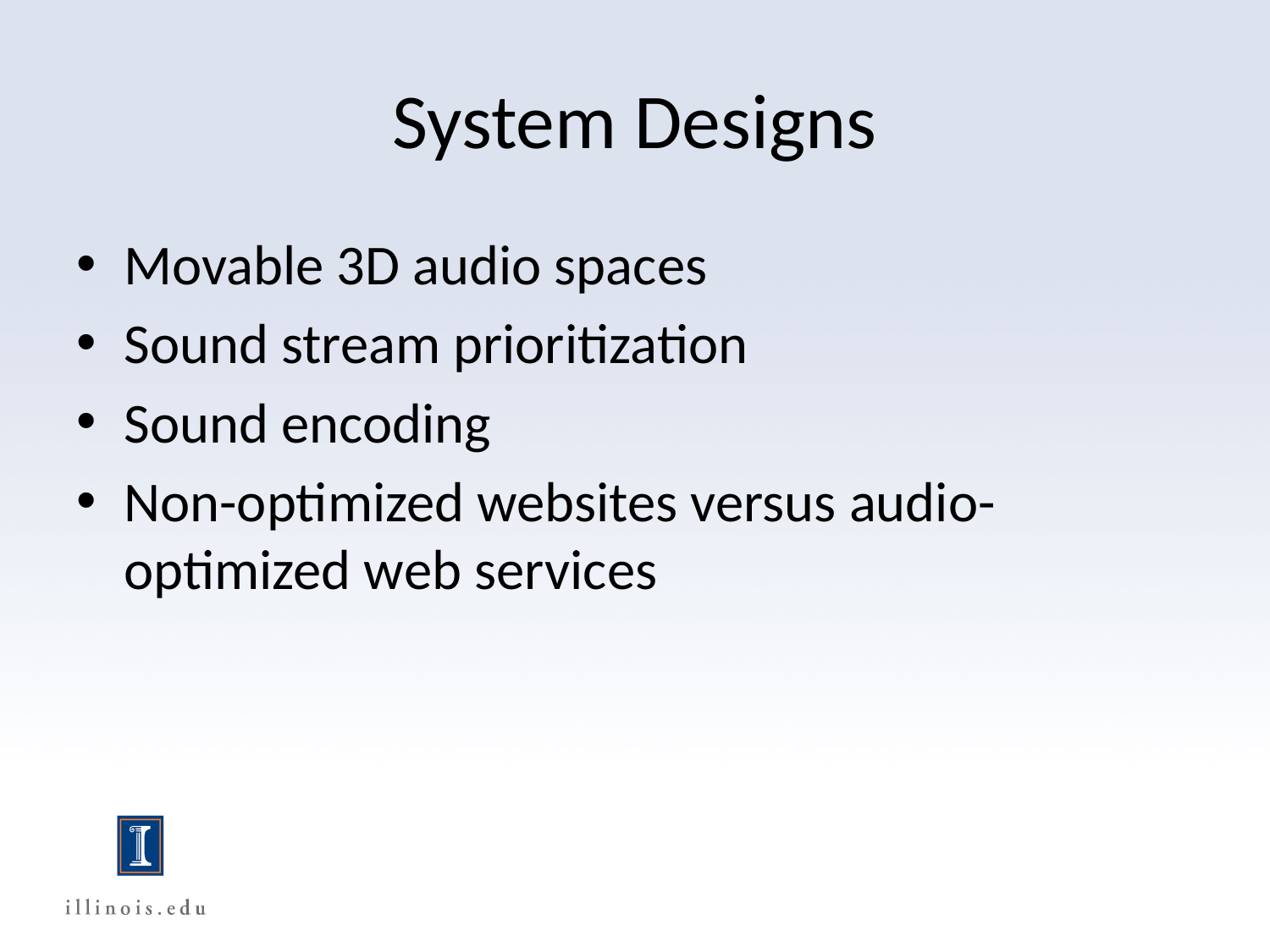

# System Designs
Movable 3D audio spaces
Sound stream prioritization
Sound encoding
Non-optimized websites versus audio-optimized web services